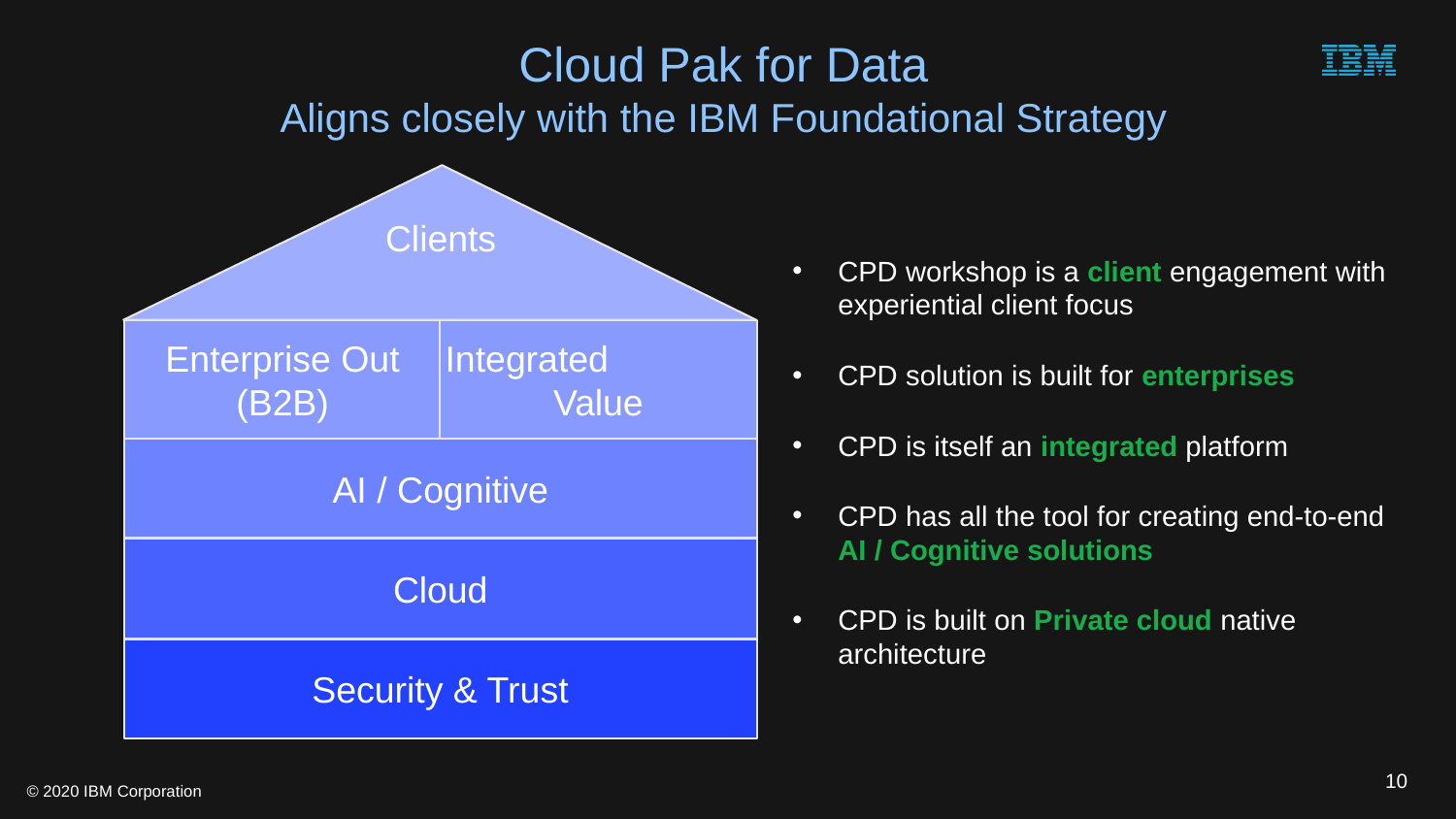

# Cloud Pak for Data Aligns closely with the IBM Foundational Strategy
Clients

CPD workshop is a client engagement with experiential client focus
CPD solution is built for enterprises
CPD is itself an integrated platform
CPD has all the tool for creating end-to-end AI / Cognitive solutions
CPD is built on Private cloud native architecture

Integrated               Value
Enterprise Out (B2B)
AI / Cognitive
Cloud
Security & Trust
10
© 2020 IBM Corporation